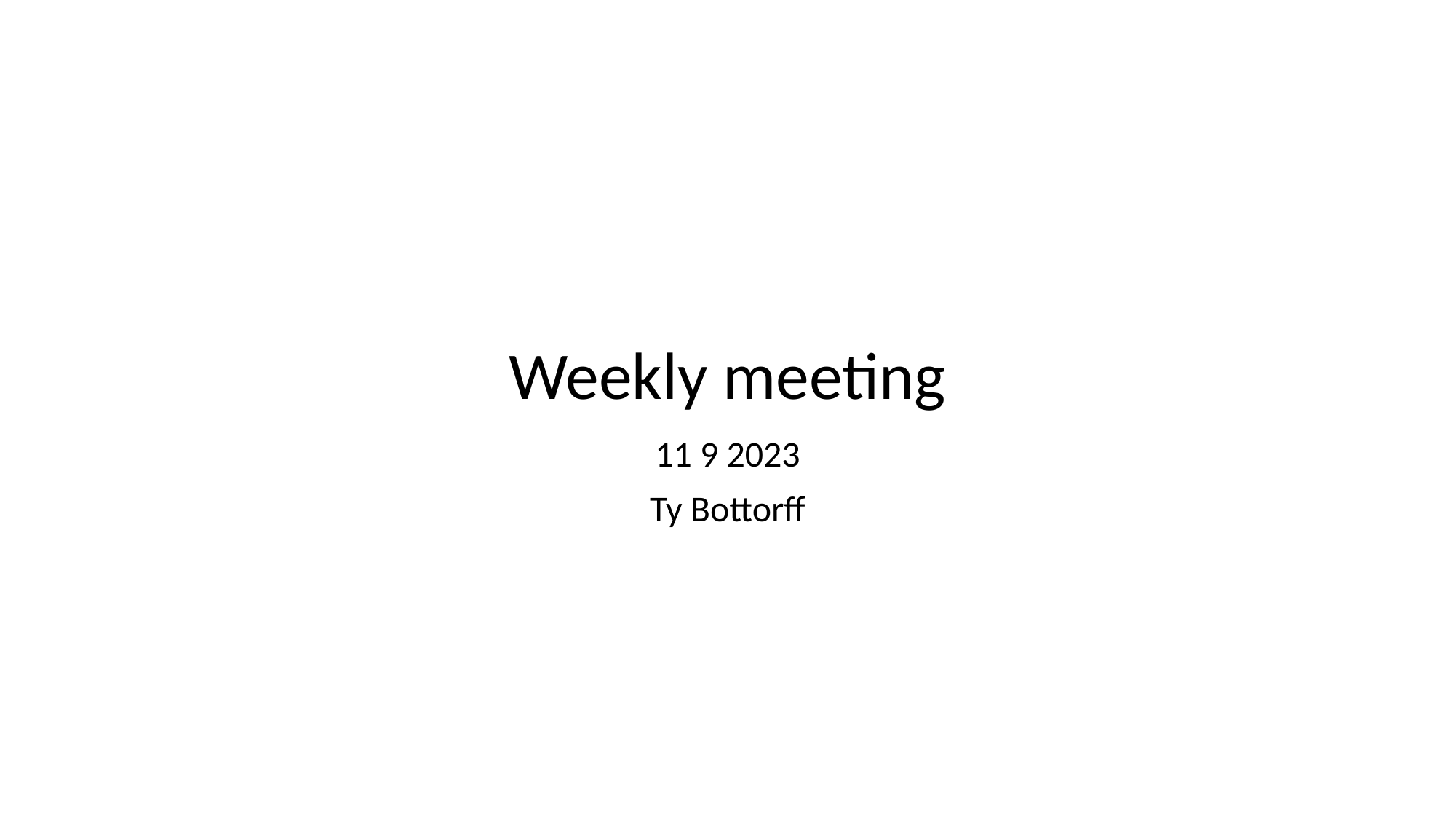

# Weekly meeting
11 9 2023
Ty Bottorff